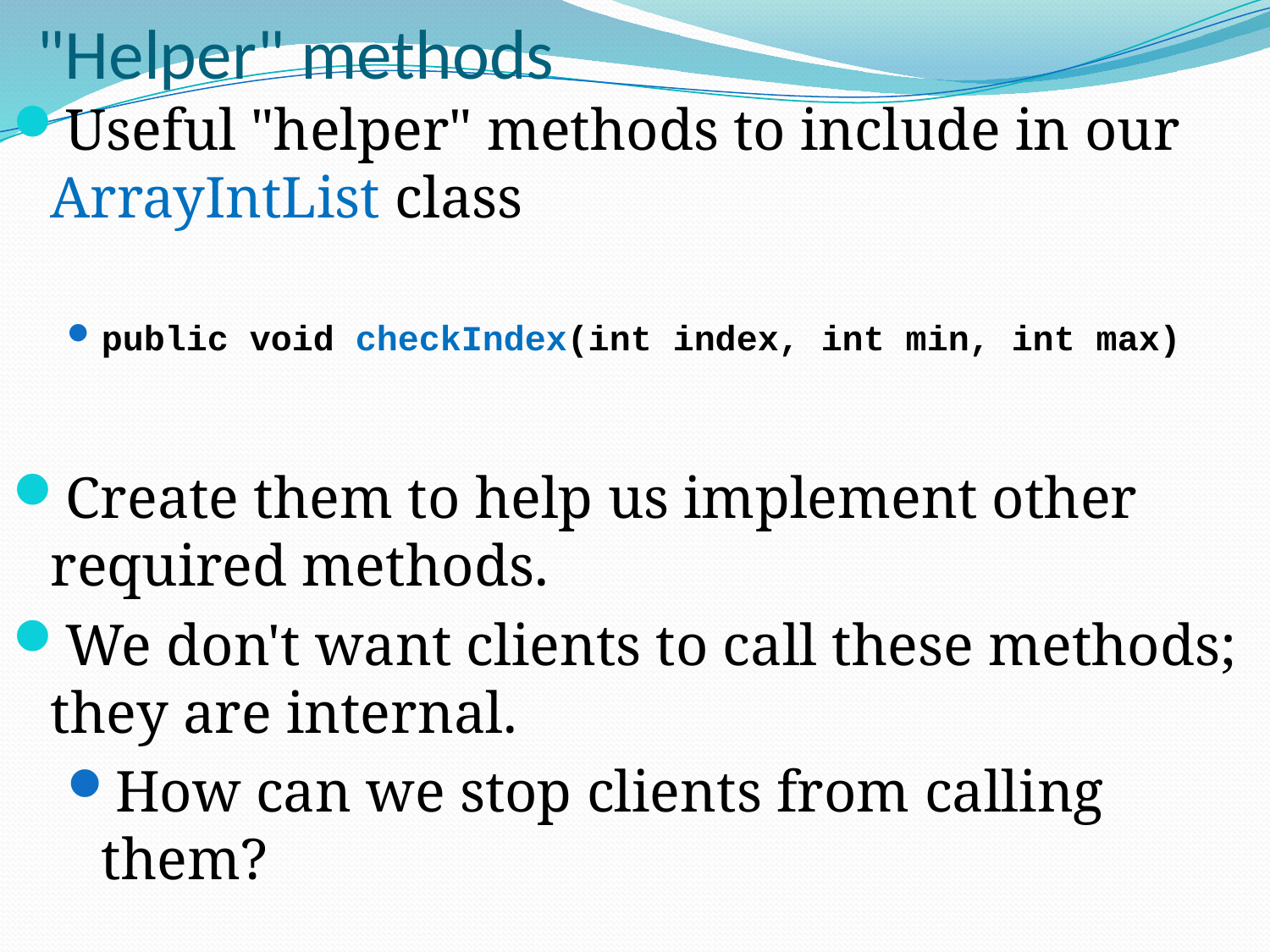

# "Helper" methods
Useful "helper" methods to include in our ArrayIntList class

public void checkIndex(int index, int min, int max)

Create them to help us implement other required methods.
We don't want clients to call these methods; they are internal.
How can we stop clients from calling them?